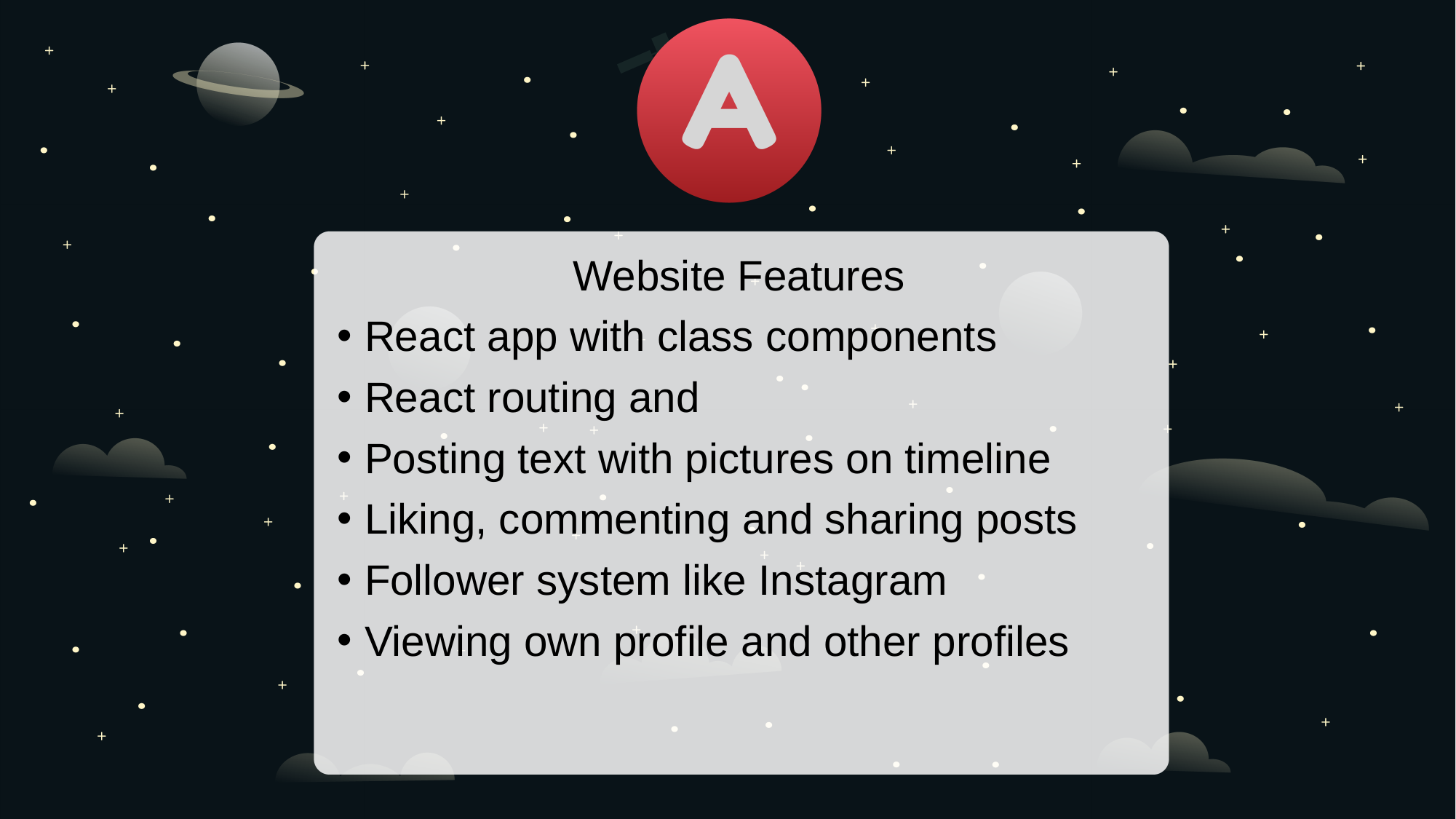

Website Features
React app with class components
React routing and
Posting text with pictures on timeline
Liking, commenting and sharing posts
Follower system like Instagram
Viewing own profile and other profiles